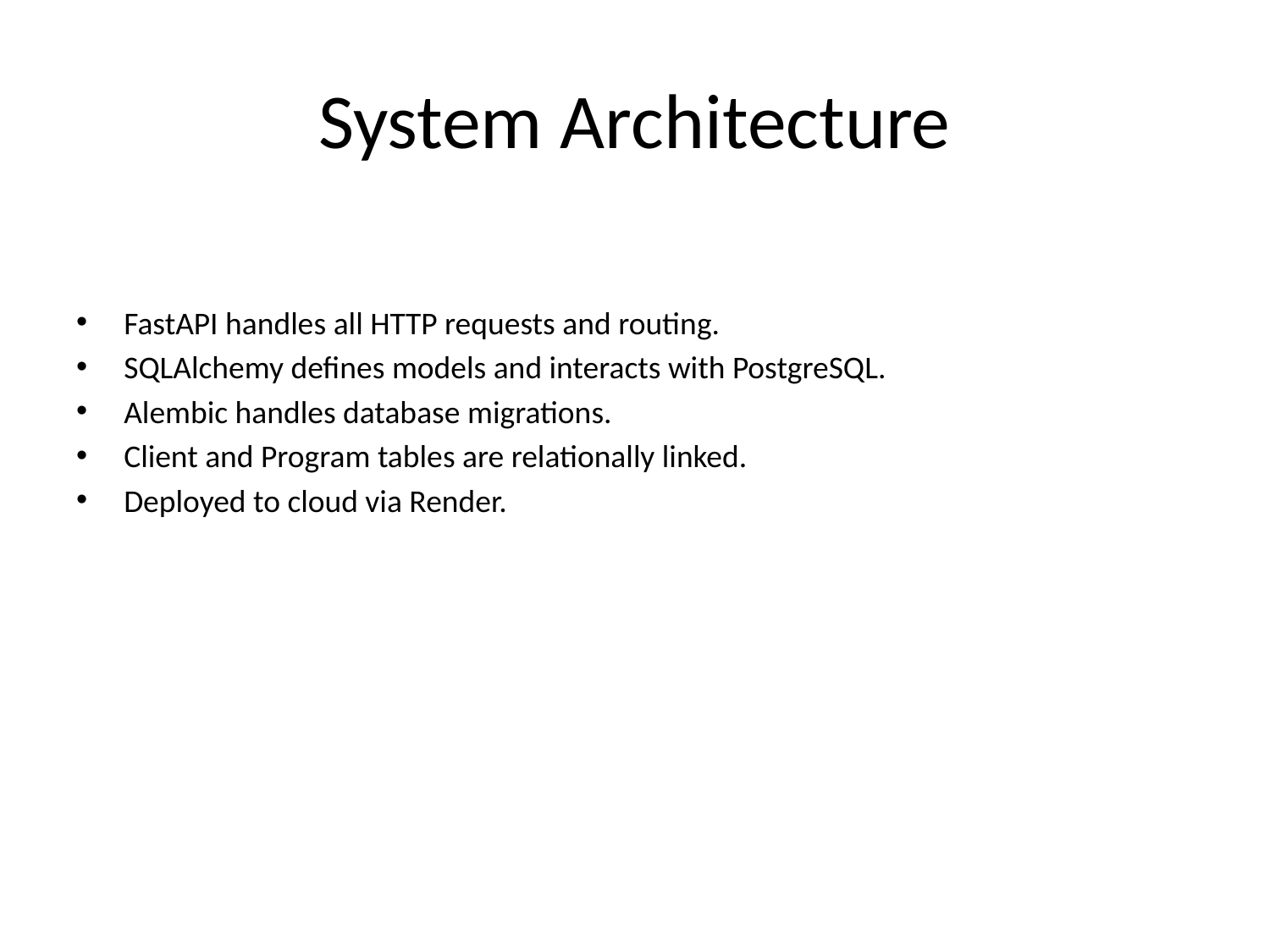

# System Architecture

FastAPI handles all HTTP requests and routing.
SQLAlchemy defines models and interacts with PostgreSQL.
Alembic handles database migrations.
Client and Program tables are relationally linked.
Deployed to cloud via Render.